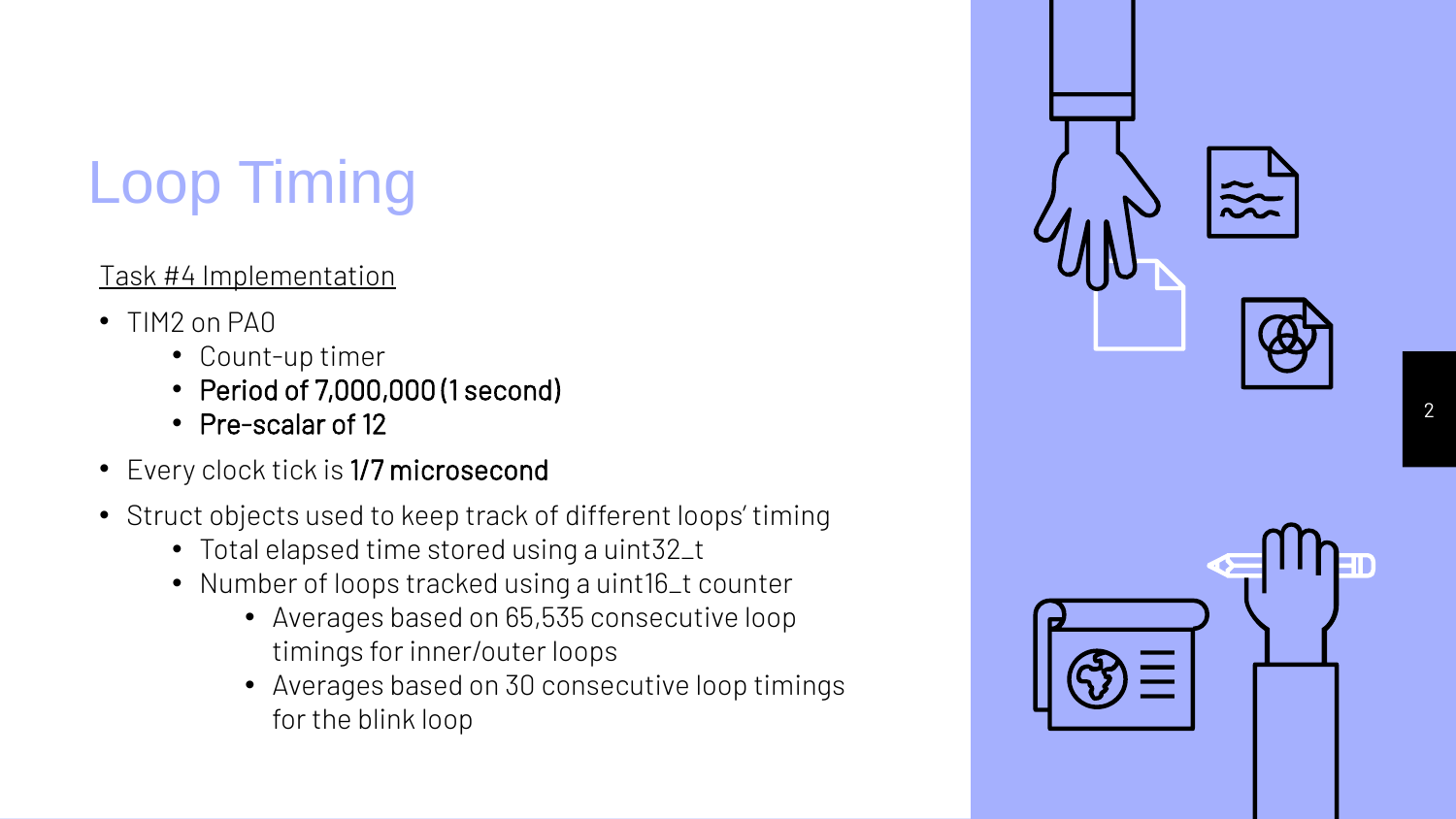

# Loop Timing
Task #4 Implementation
TIM2 on PA0
Count-up timer
Period of 7,000,000 (1 second)
Pre-scalar of 12
Every clock tick is 1/7 microsecond
Struct objects used to keep track of different loops’ timing
Total elapsed time stored using a uint32_t
Number of loops tracked using a uint16_t counter
Averages based on 65,535 consecutive loop timings for inner/outer loops
Averages based on 30 consecutive loop timings for the blink loop

2